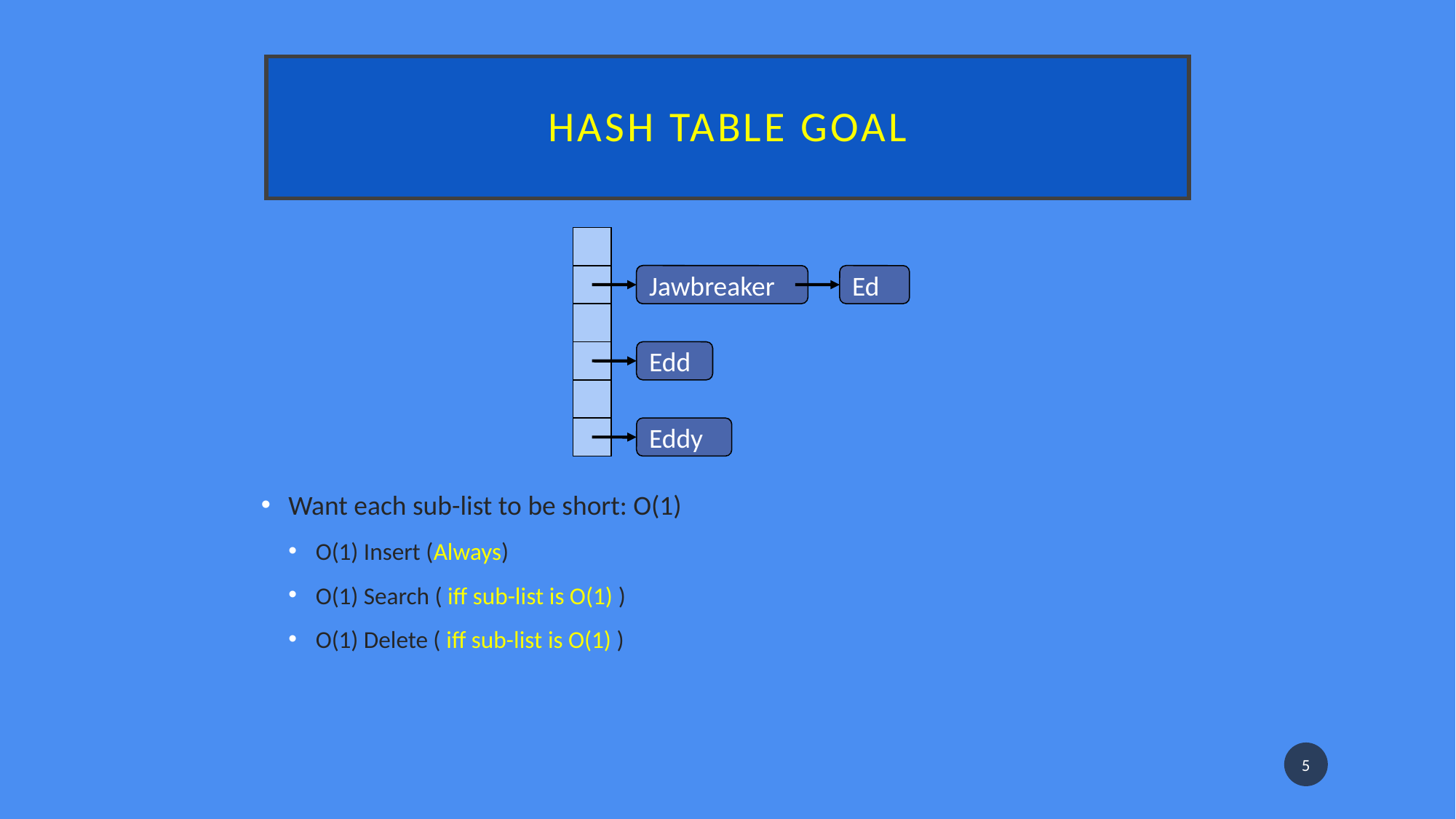

# Hash table goal

Ed

Jawbreaker
Ed

Edd

Eddy

Want each sub-list to be short: O(1)
O(1) Insert (Always)
O(1) Search ( iff sub-list is O(1) )
O(1) Delete ( iff sub-list is O(1) )
5